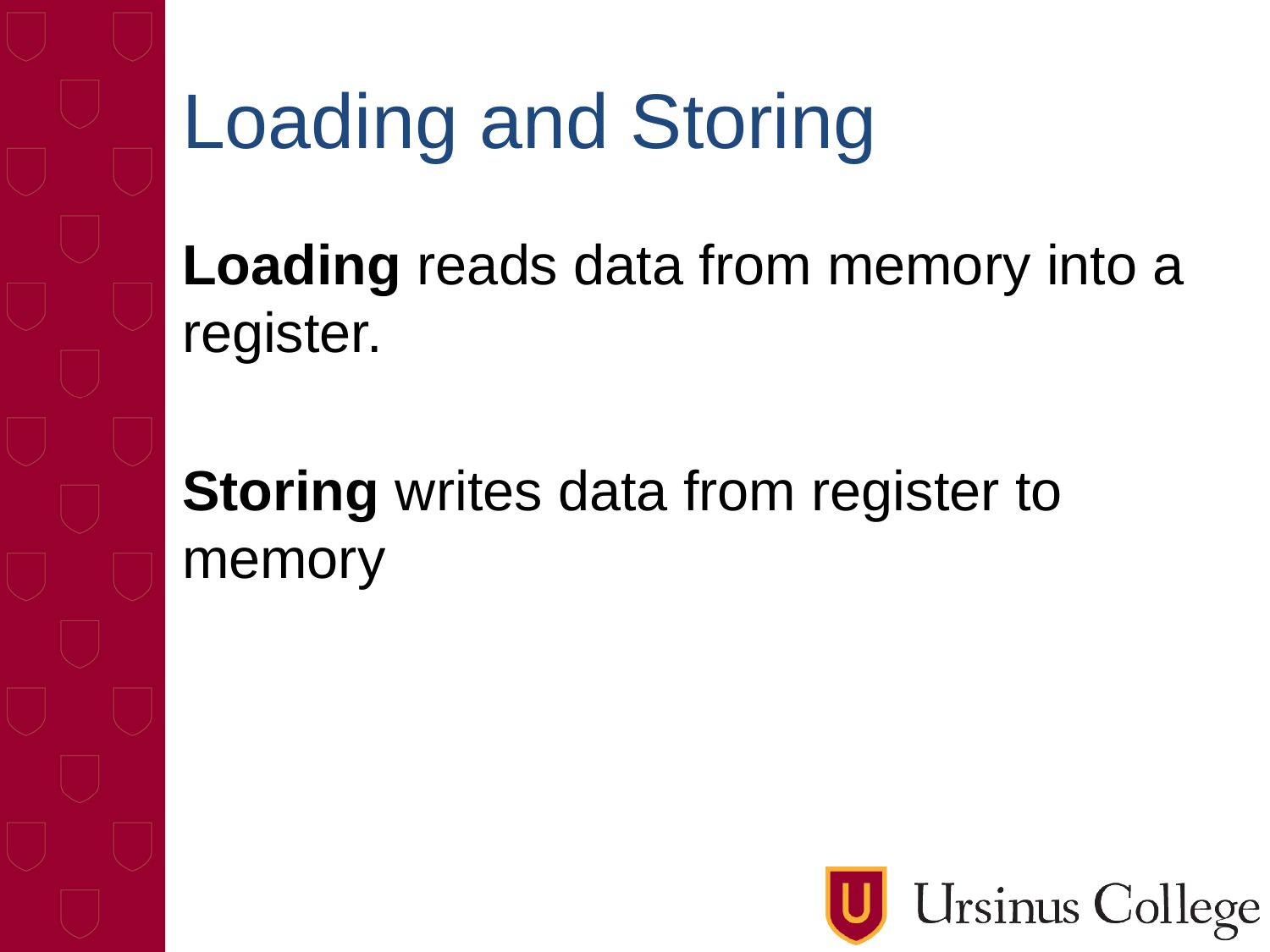

# Loading and Storing
Loading reads data from memory into a register.

Storing writes data from register to memory